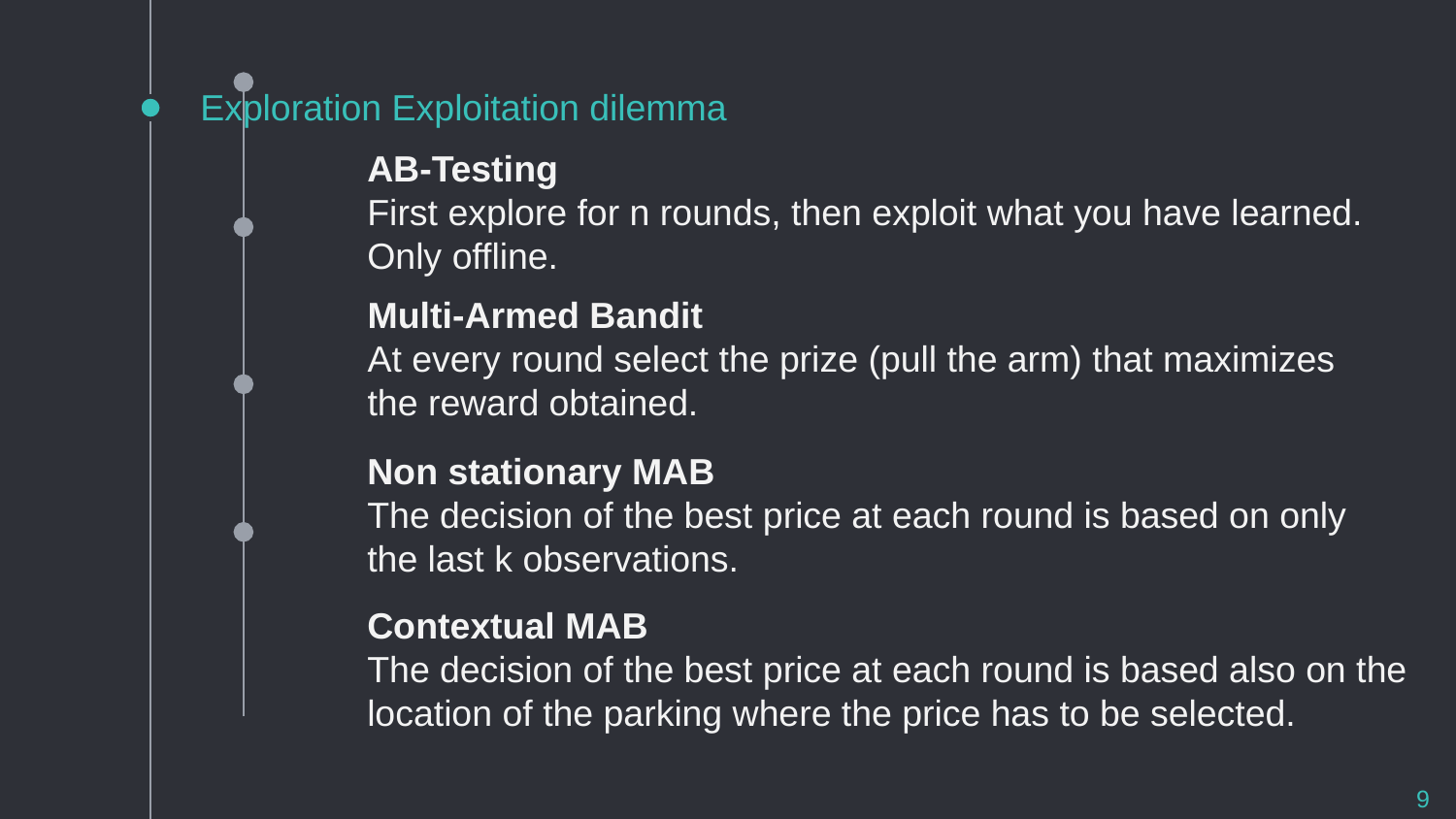

# Exploration Exploitation dilemma
AB-Testing
First explore for n rounds, then exploit what you have learned. Only offline.
Multi-Armed Bandit
At every round select the prize (pull the arm) that maximizes the reward obtained.
Non stationary MAB
The decision of the best price at each round is based on only the last k observations.
Contextual MAB
The decision of the best price at each round is based also on the location of the parking where the price has to be selected.
9